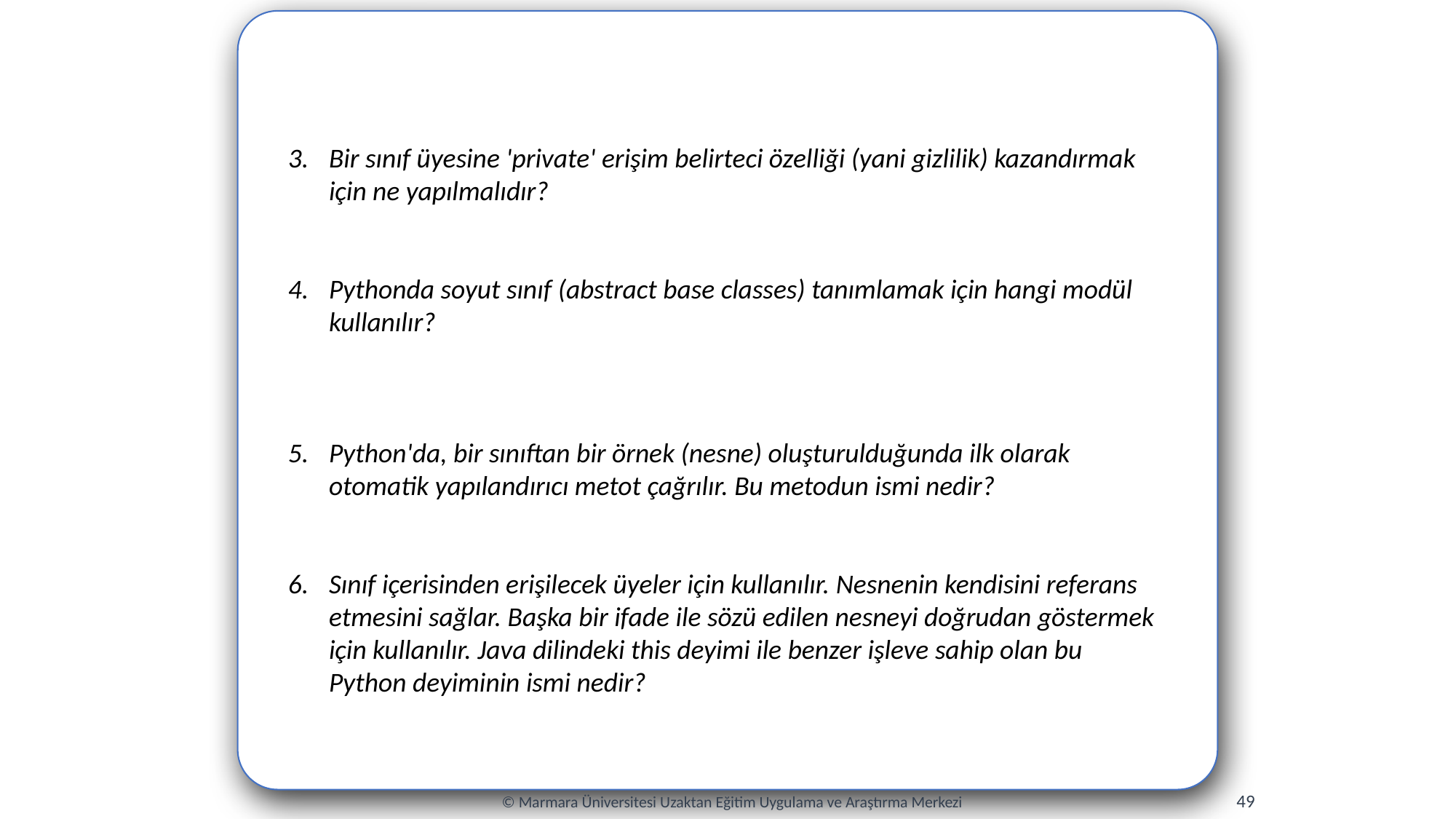

Bir sınıf üyesine 'private' erişim belirteci özelliği (yani gizlilik) kazandırmak için ne yapılmalıdır?

Pythonda soyut sınıf (abstract base classes) tanımlamak için hangi modül kullanılır?

Python'da, bir sınıftan bir örnek (nesne) oluşturulduğunda ilk olarak otomatik yapılandırıcı metot çağrılır. Bu metodun ismi nedir?

Sınıf içerisinden erişilecek üyeler için kullanılır. Nesnenin kendisini referans etmesini sağlar. Başka bir ifade ile sözü edilen nesneyi doğrudan göstermek için kullanılır. Java dilindeki this deyimi ile benzer işleve sahip olan bu Python deyiminin ismi nedir?
49
© Marmara Üniversitesi Uzaktan Eğitim Uygulama ve Araştırma Merkezi